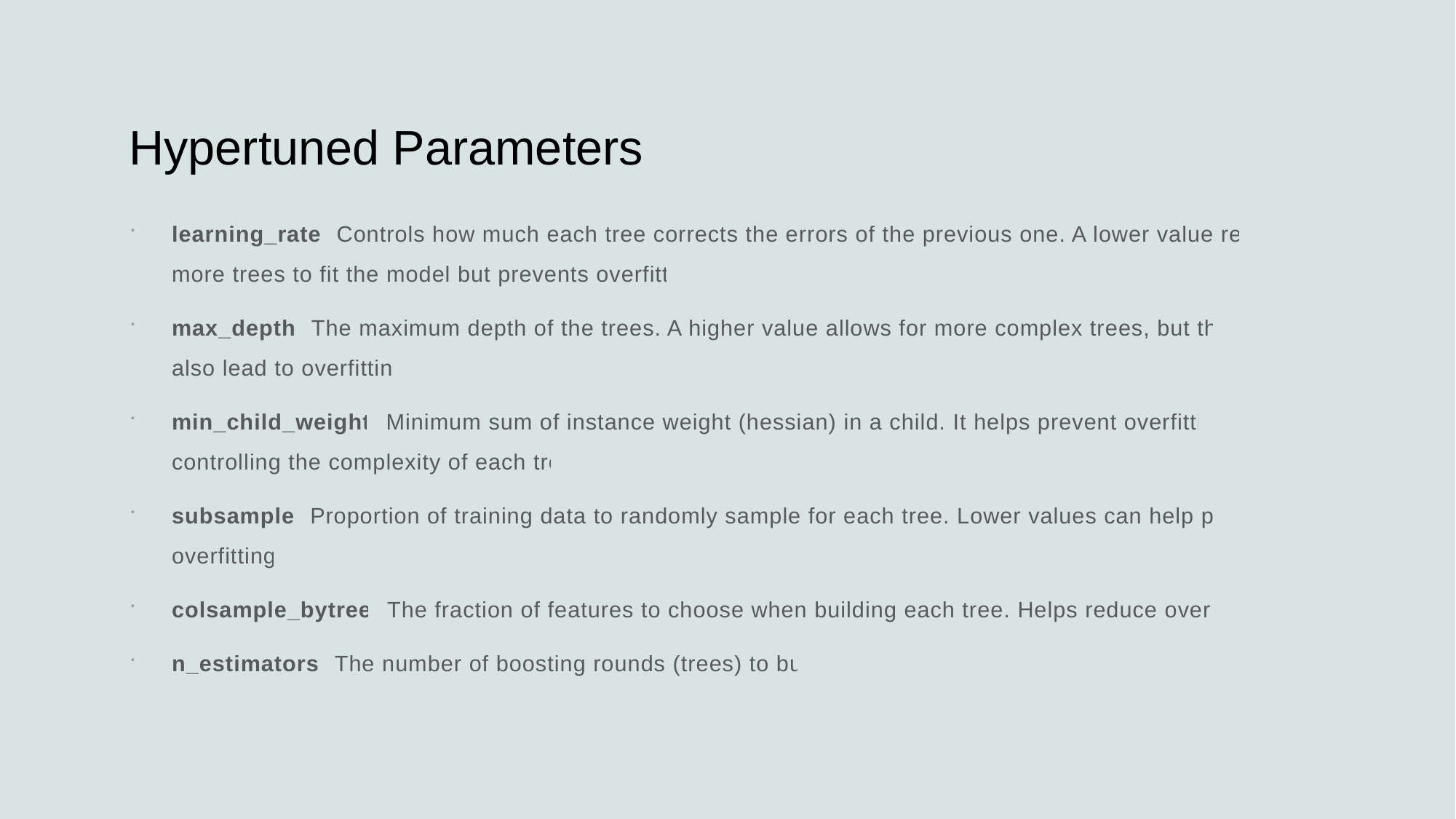

# Hypertuned Parameters
learning_rate: Controls how much each tree corrects the errors of the previous one. A lower value requires more trees to fit the model but prevents overfitting.
max_depth: The maximum depth of the trees. A higher value allows for more complex trees, but this can also lead to overfitting.
min_child_weight: Minimum sum of instance weight (hessian) in a child. It helps prevent overfitting by controlling the complexity of each tree.
subsample: Proportion of training data to randomly sample for each tree. Lower values can help prevent overfitting.
colsample_bytree: The fraction of features to choose when building each tree. Helps reduce overfitting.
n_estimators: The number of boosting rounds (trees) to build.